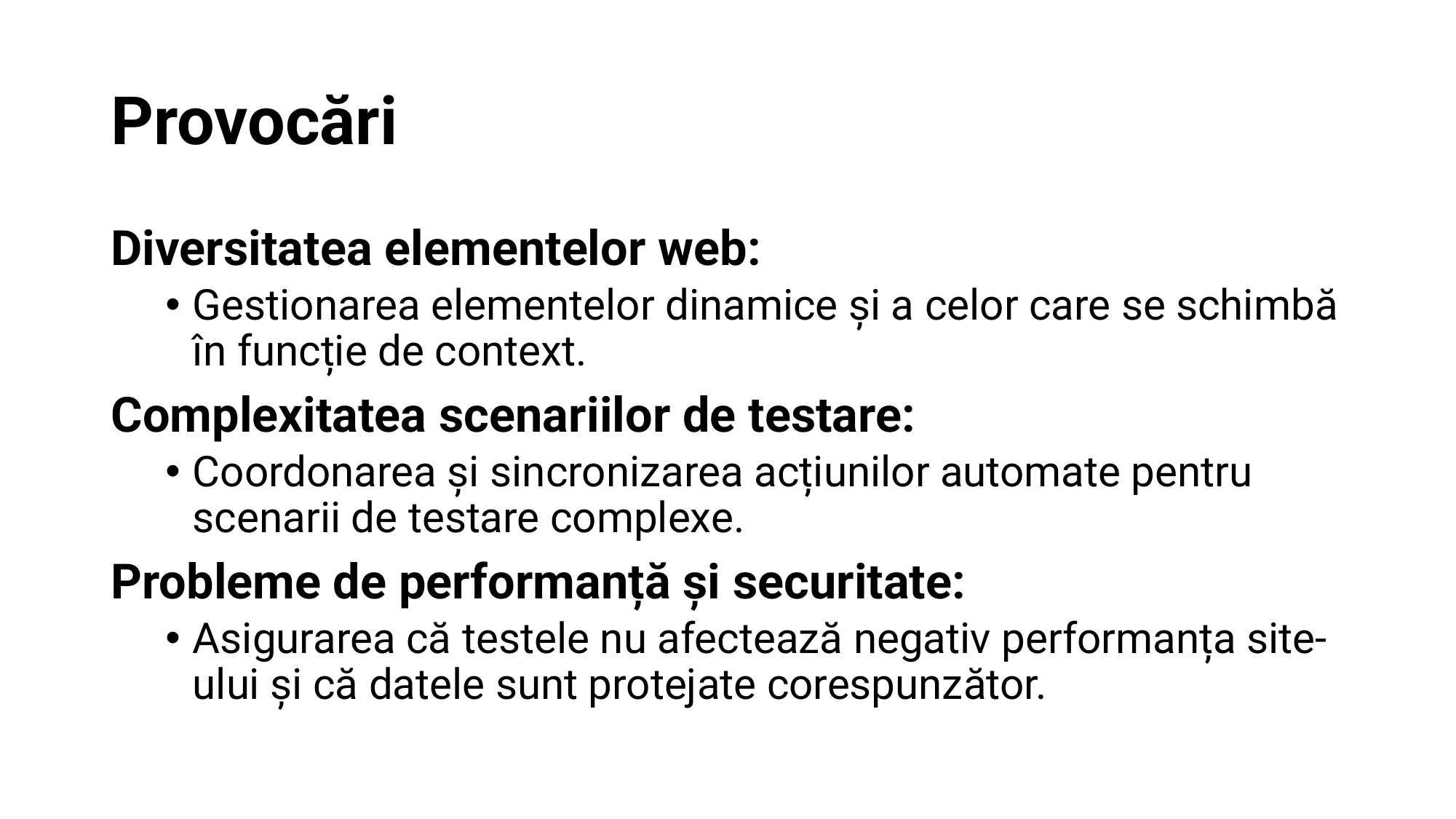

# Provocări
Diversitatea elementelor web:
Gestionarea elementelor dinamice și a celor care se schimbă în funcție de context.
Complexitatea scenariilor de testare:
Coordonarea și sincronizarea acțiunilor automate pentru scenarii de testare complexe.
Probleme de performanță și securitate:
Asigurarea că testele nu afectează negativ performanța site-ului și că datele sunt protejate corespunzător.